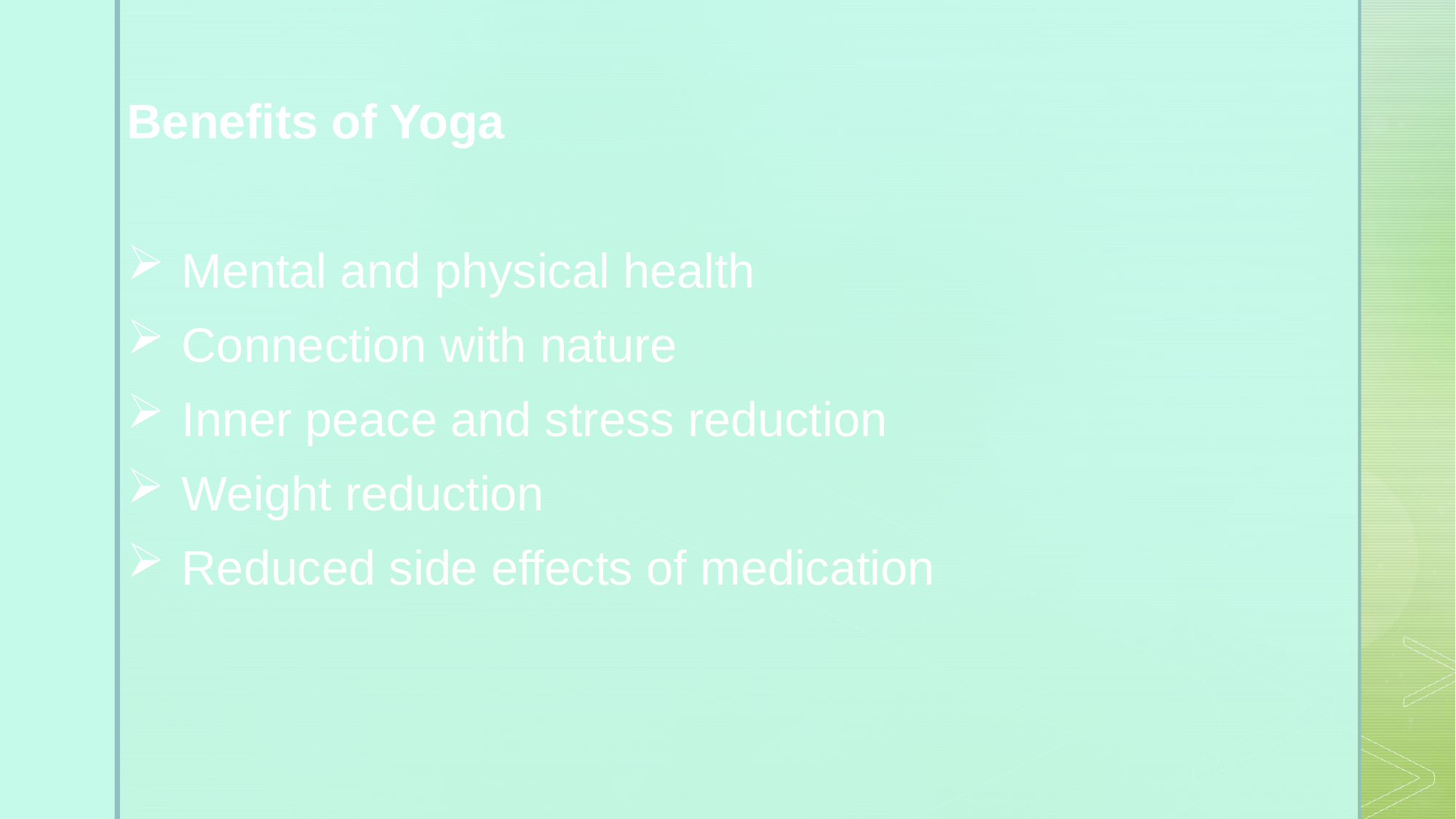

Benefits of Yoga

Mental and physical health
Connection with nature
Inner peace and stress reduction
Weight reduction
Reduced side effects of medication